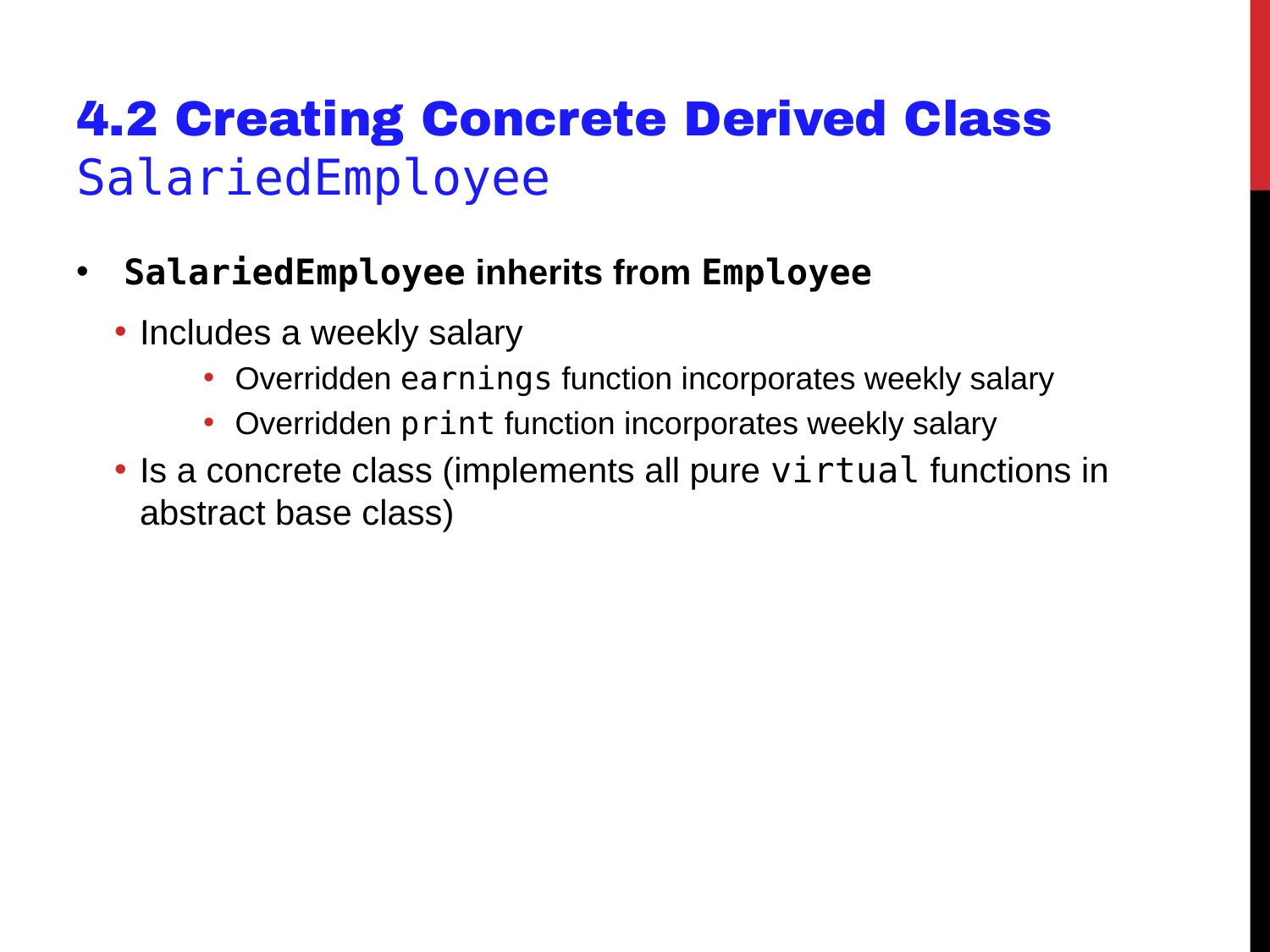

# 4.2 Creating Concrete Derived Class SalariedEmployee
SalariedEmployee inherits from Employee
Includes a weekly salary
Overridden earnings function incorporates weekly salary
Overridden print function incorporates weekly salary
Is a concrete class (implements all pure virtual functions in abstract base class)